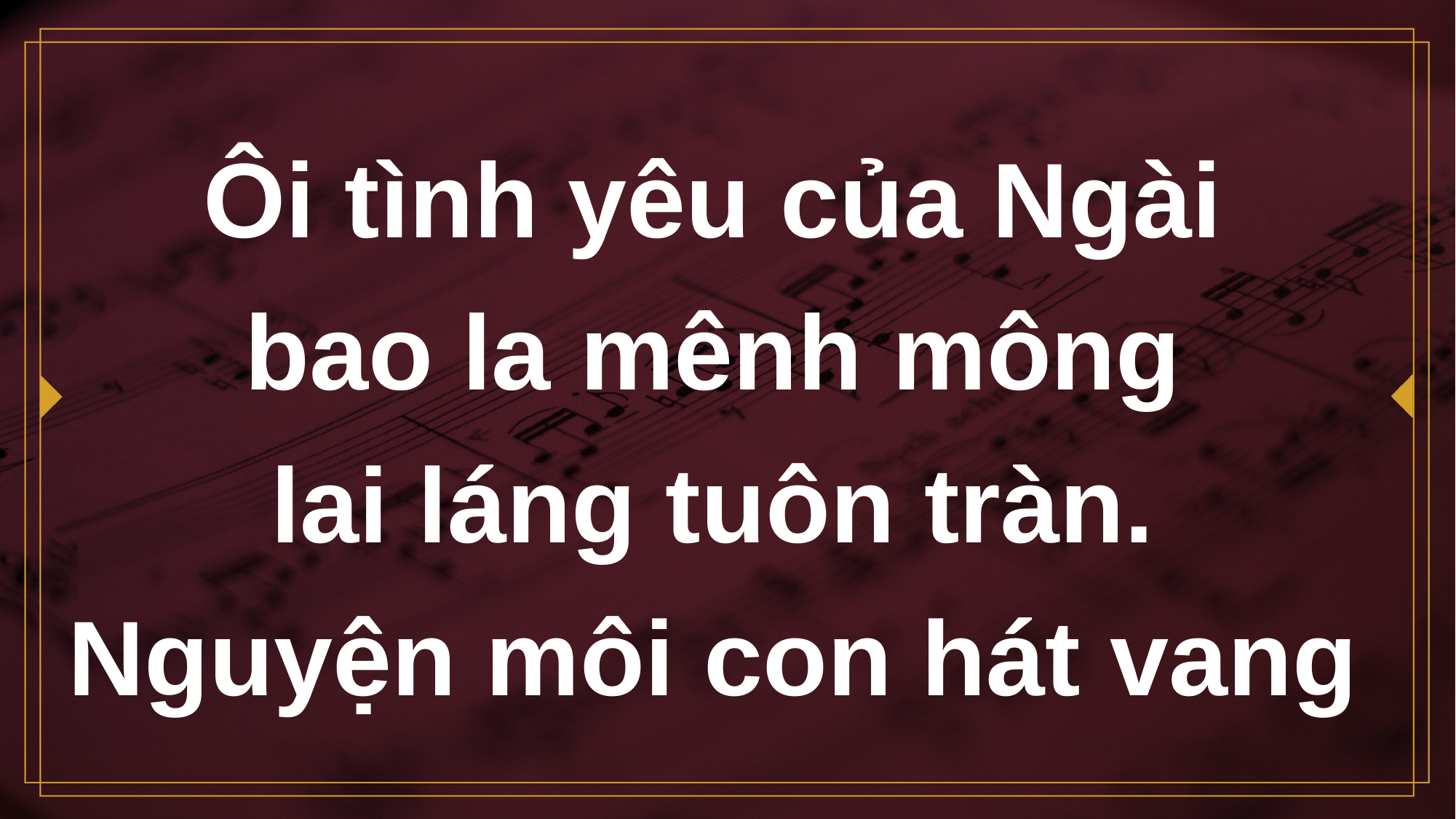

# Ôi tình yêu của Ngài bao la mênh mông lai láng tuôn tràn. Nguyện môi con hát vang